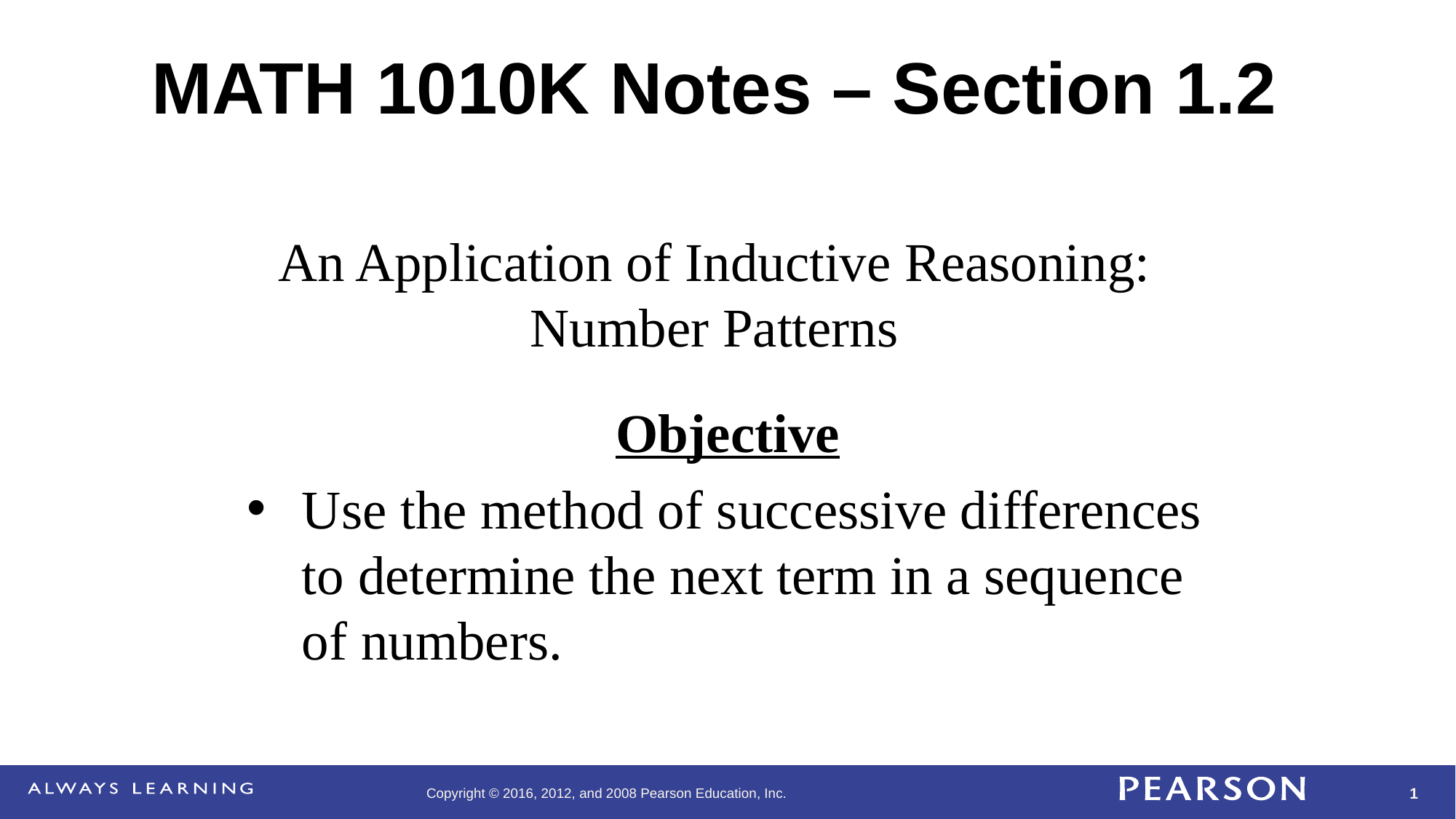

# MATH 1010K Notes – Section 1.2
An Application of Inductive Reasoning: Number Patterns
Objective
Use the method of successive differences to determine the next term in a sequence of numbers.